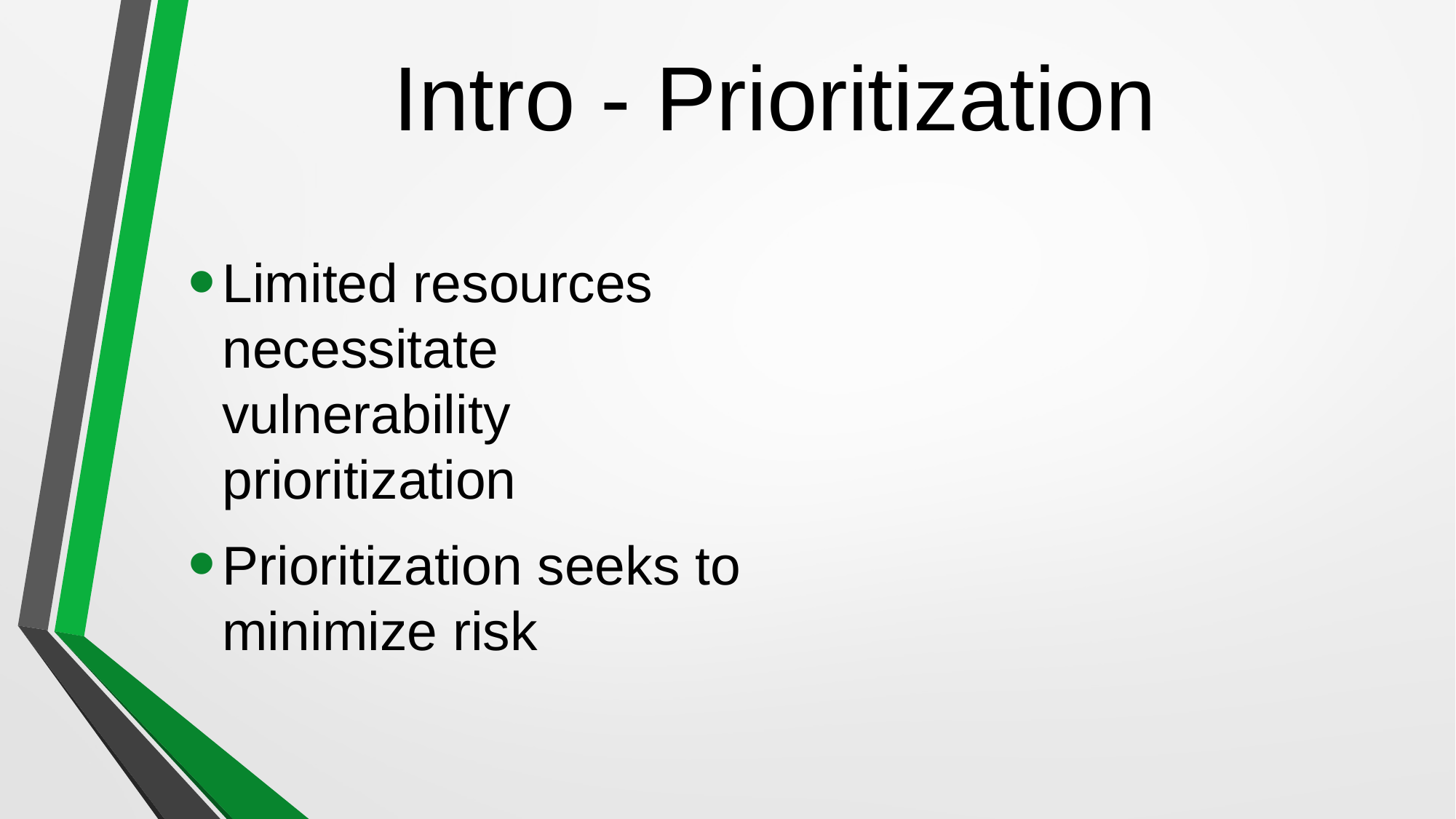

# Intro - Prioritization
Limited resources necessitate vulnerability prioritization
Prioritization seeks to minimize risk